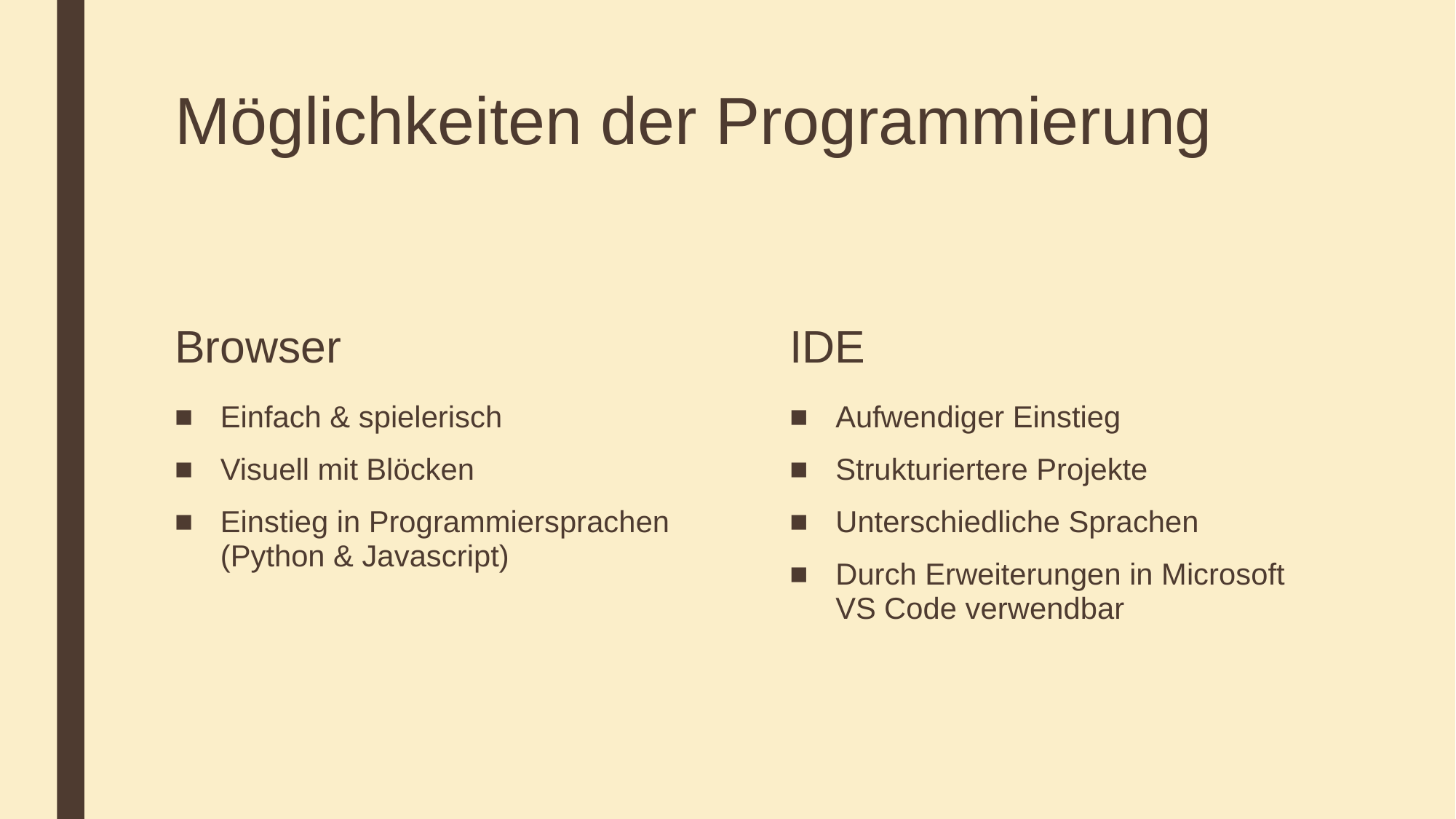

# Möglichkeiten der Programmierung
Browser
IDE
Einfach & spielerisch
Visuell mit Blöcken
Einstieg in Programmiersprachen (Python & Javascript)
Aufwendiger Einstieg
Strukturiertere Projekte
Unterschiedliche Sprachen
Durch Erweiterungen in Microsoft VS Code verwendbar